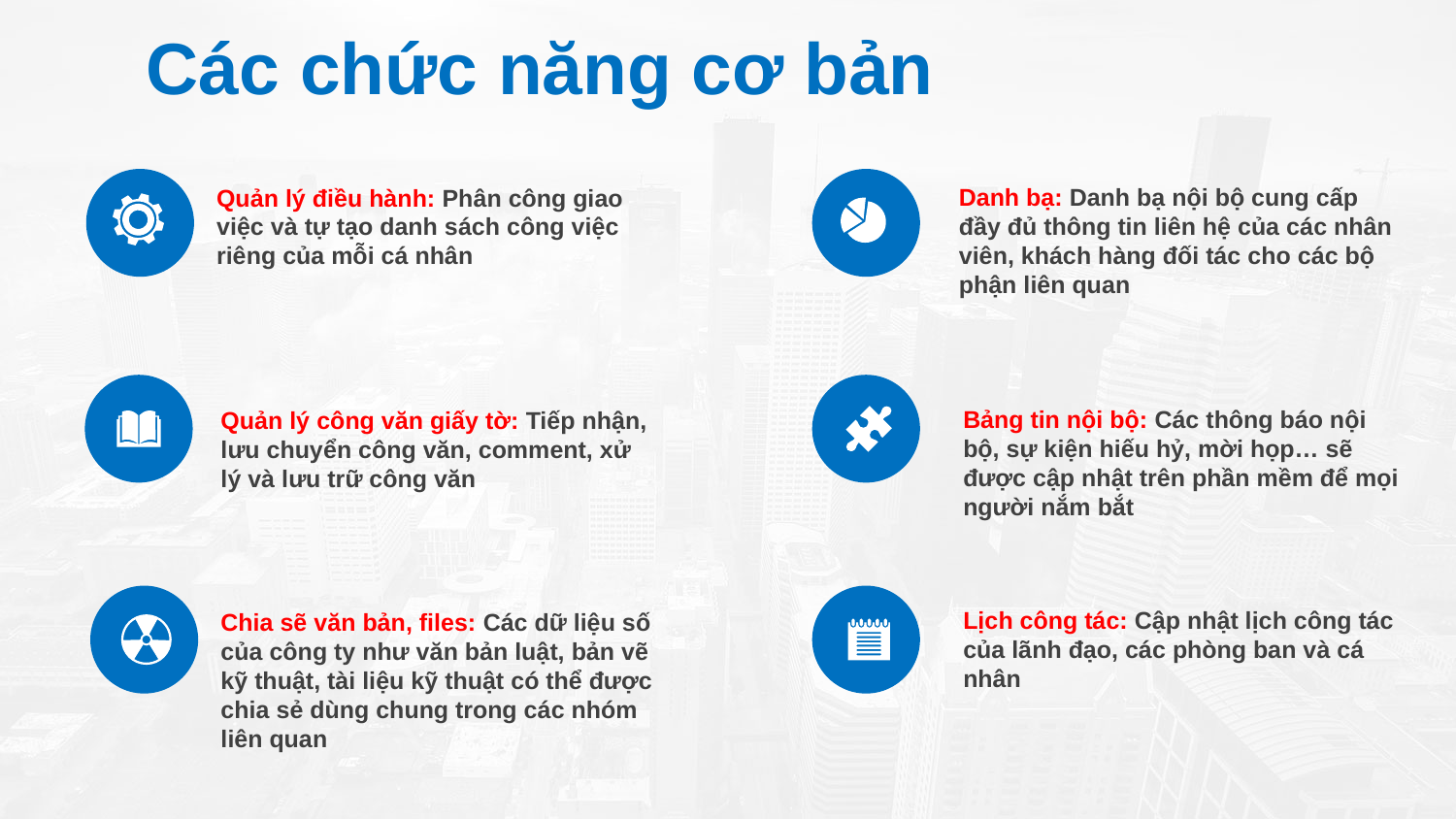

Các chức năng cơ bản

Danh bạ: Danh bạ nội bộ cung cấp đầy đủ thông tin liên hệ của các nhân viên, khách hàng đối tác cho các bộ phận liên quan
Quản lý điều hành: Phân công giao việc và tự tạo danh sách công việc riêng của mỗi cá nhân

Bảng tin nội bộ: Các thông báo nội bộ, sự kiện hiếu hỷ, mời họp… sẽ được cập nhật trên phần mềm để mọi người nắm bắt
Quản lý công văn giấy tờ: Tiếp nhận, lưu chuyển công văn, comment, xử lý và lưu trữ công văn

Lịch công tác: Cập nhật lịch công tác của lãnh đạo, các phòng ban và cá nhân
Chia sẽ văn bản, files: Các dữ liệu số của công ty như văn bản luật, bản vẽ kỹ thuật, tài liệu kỹ thuật có thể được chia sẻ dùng chung trong các nhóm liên quan